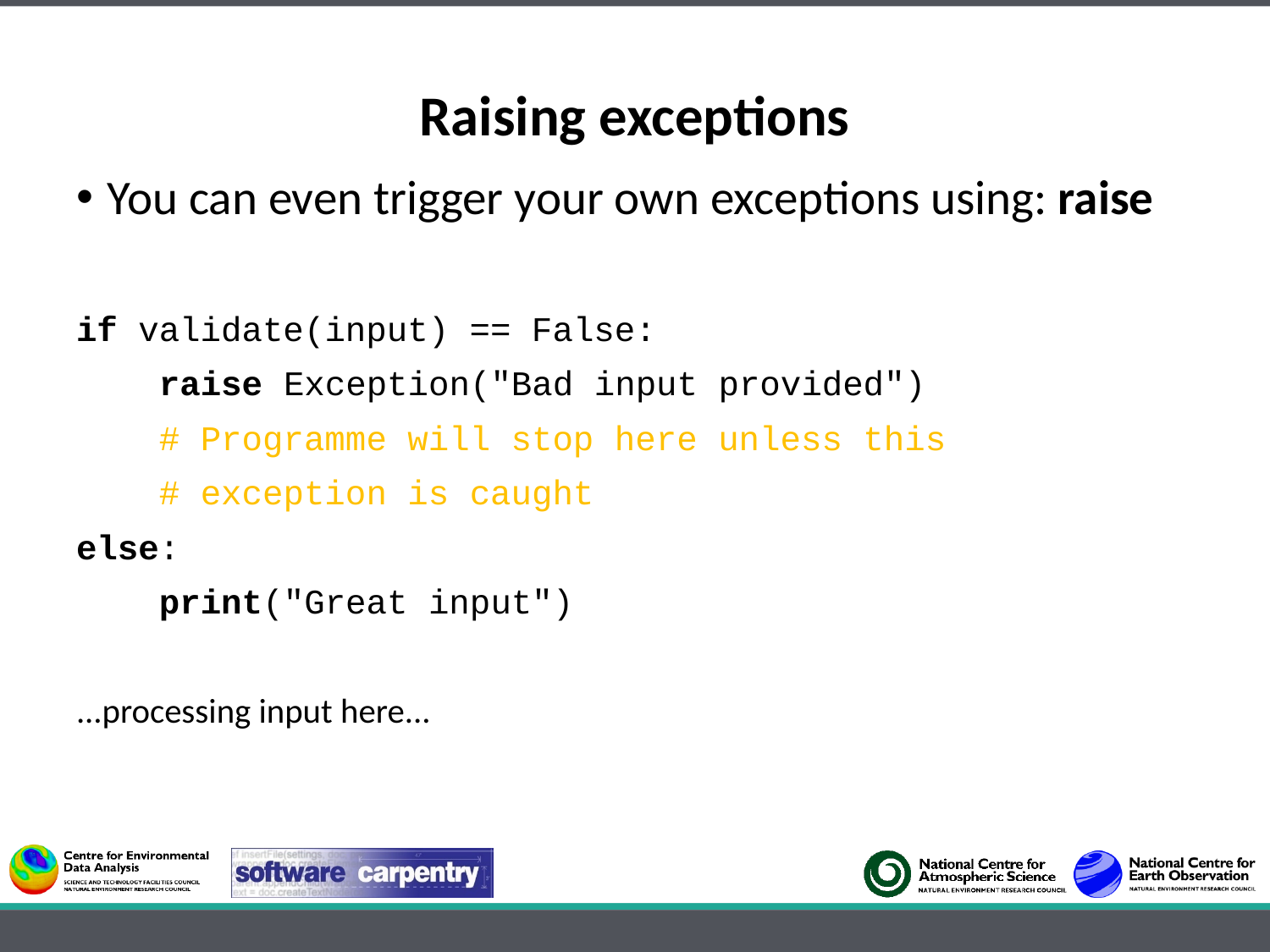

# Raising exceptions
You can even trigger your own exceptions using: raise

if validate(input) == False:
    raise Exception("Bad input provided")
    # Programme will stop here unless this
    # exception is caught
else:
    print("Great input")

...processing input here...